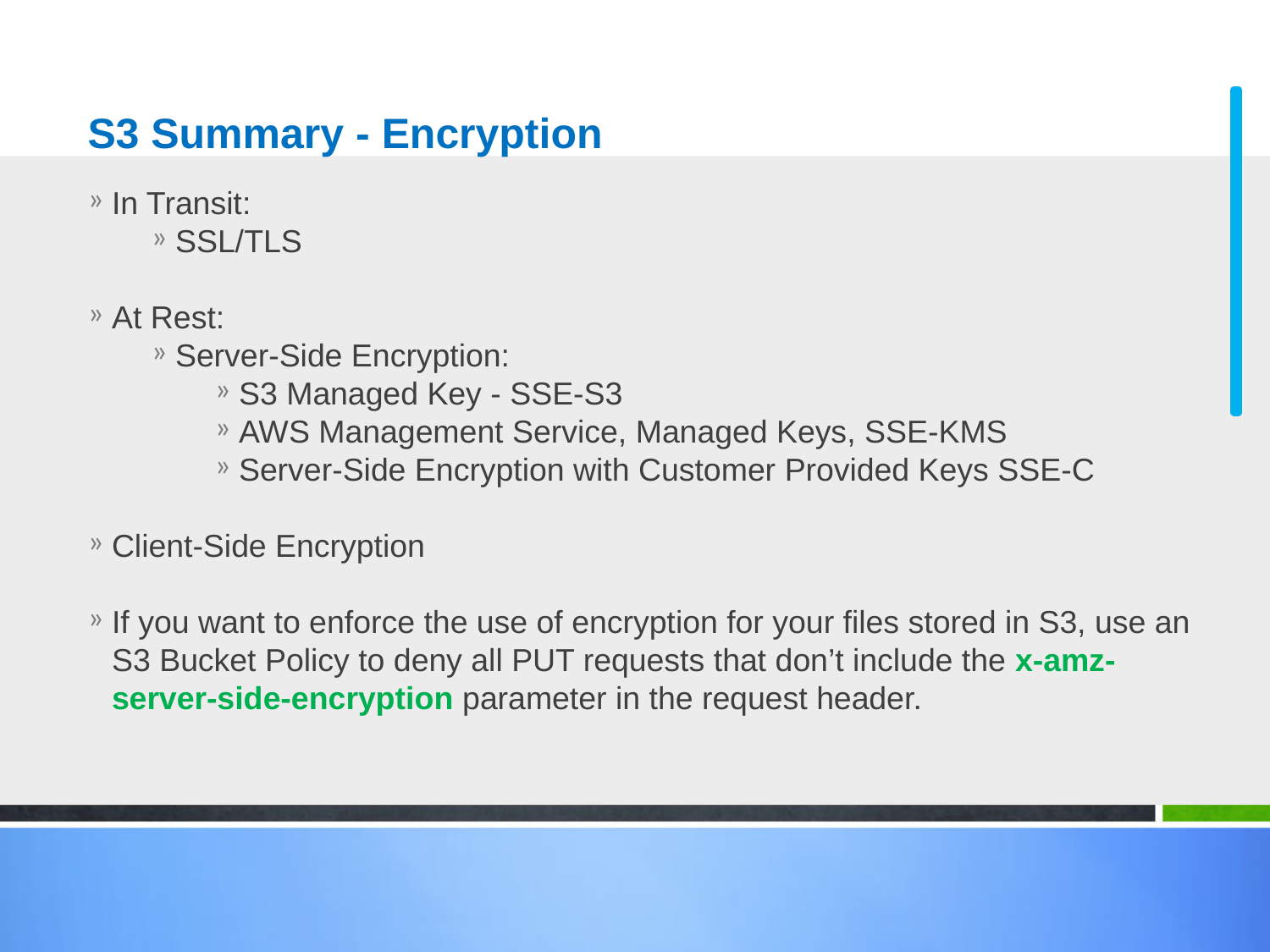

# S3 Summary - Encryption

In Transit:
SSL/TLS

At Rest:
Server-Side Encryption:
S3 Managed Key - SSE-S3
AWS Management Service, Managed Keys, SSE-KMS
Server-Side Encryption with Customer Provided Keys SSE-C

Client-Side Encryption

If you want to enforce the use of encryption for your files stored in S3, use an S3 Bucket Policy to deny all PUT requests that don’t include the x-amz-server-side-encryption parameter in the request header.